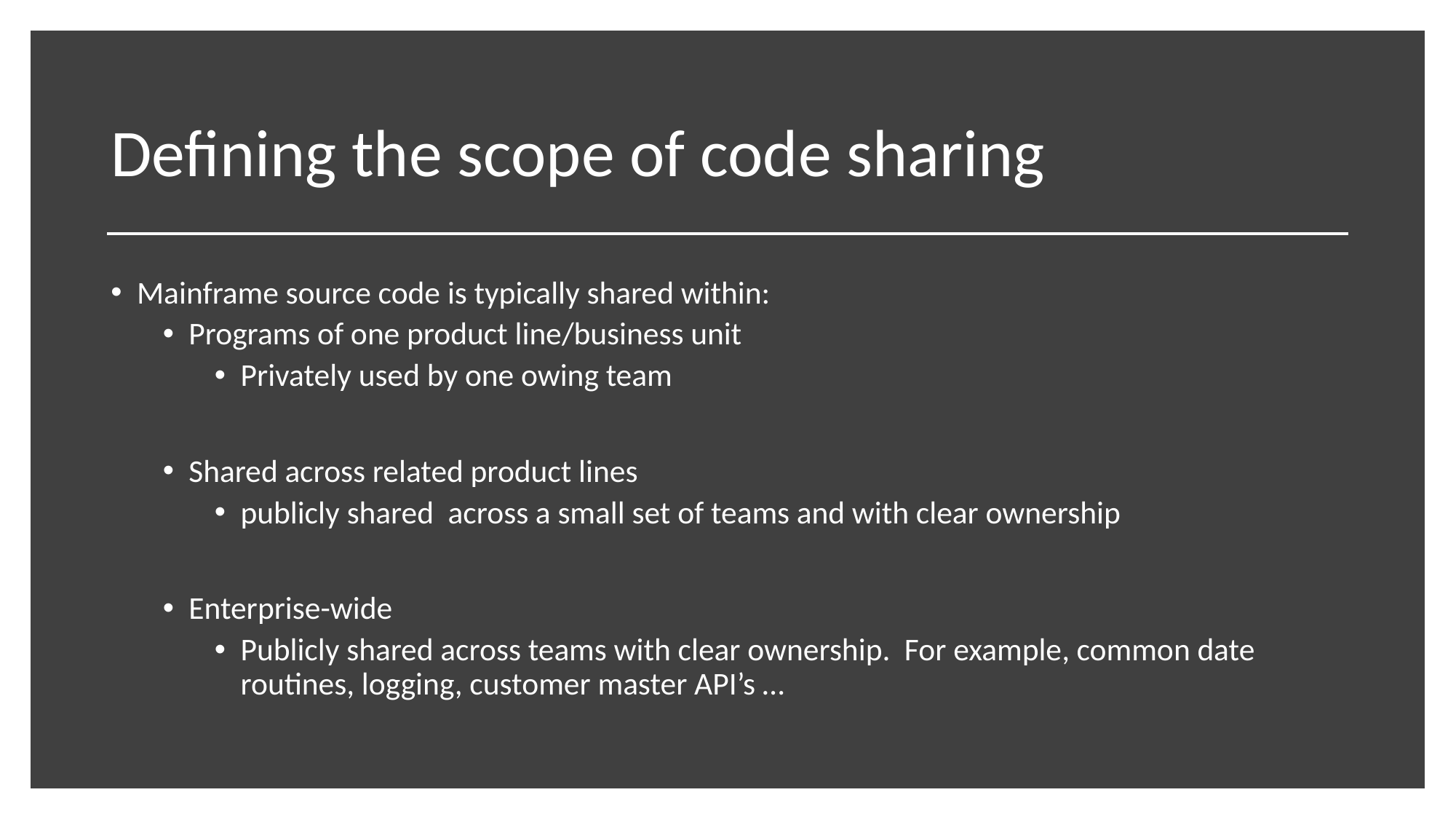

# Defining the scope of code sharing
Mainframe source code is typically shared within:
Programs of one product line/business unit
Privately used by one owing team

Shared across related product lines
publicly shared  across a small set of teams and with clear ownership

Enterprise-wide
Publicly shared across teams with clear ownership.  For example, common date routines, logging, customer master API’s …